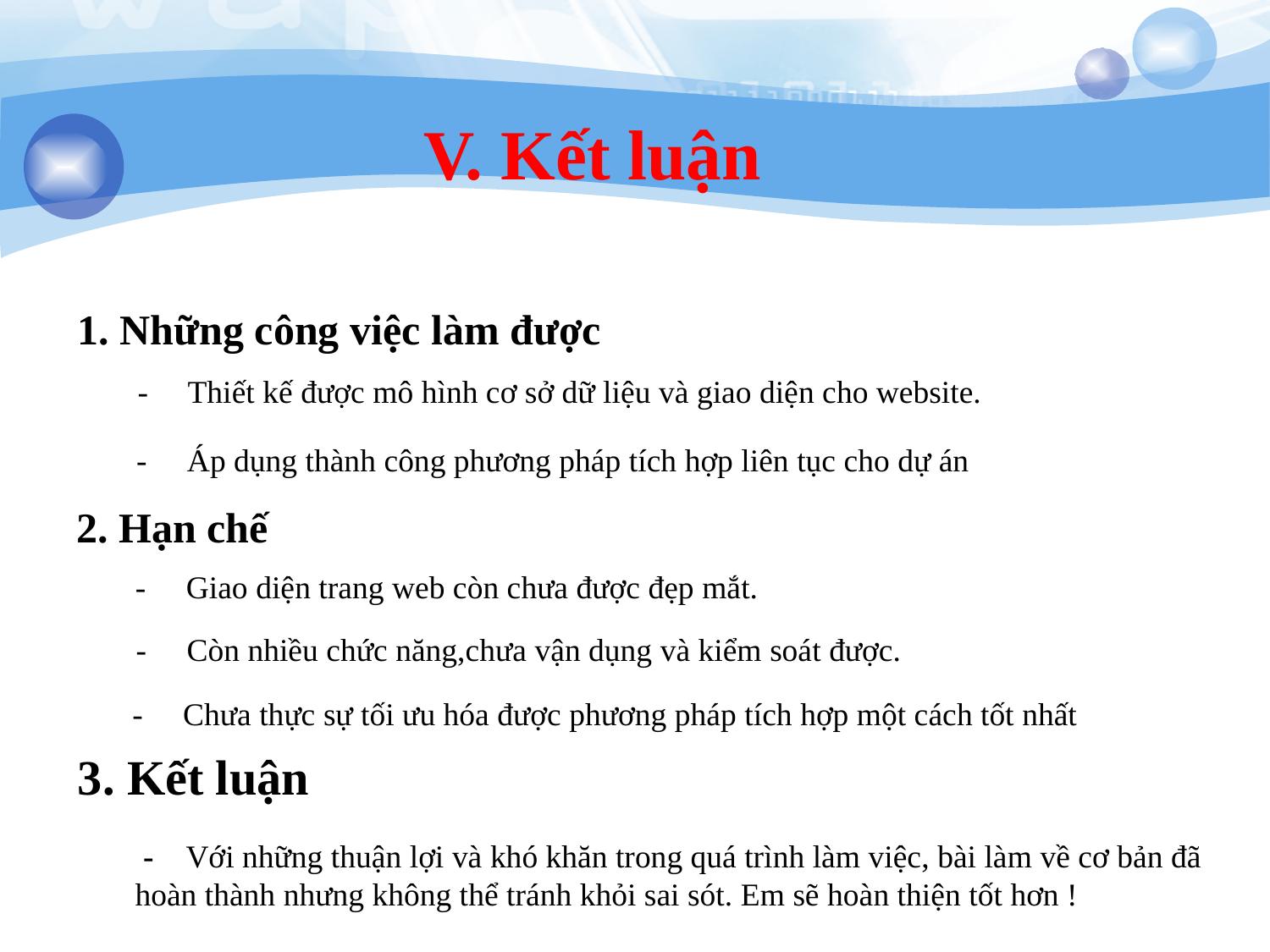

V. Kết luận
1. Những công việc làm được
-     Thiết kế được mô hình cơ sở dữ liệu và giao diện cho website.
-     Áp dụng thành công phương pháp tích hợp liên tục cho dự án
2. Hạn chế
-     Giao diện trang web còn chưa được đẹp mắt.
-     Còn nhiều chức năng,chưa vận dụng và kiểm soát được.
-     Chưa thực sự tối ưu hóa được phương pháp tích hợp một cách tốt nhất
3. Kết luận
 -    Với những thuận lợi và khó khăn trong quá trình làm việc, bài làm về cơ bản đã hoàn thành nhưng không thể tránh khỏi sai sót. Em sẽ hoàn thiện tốt hơn !